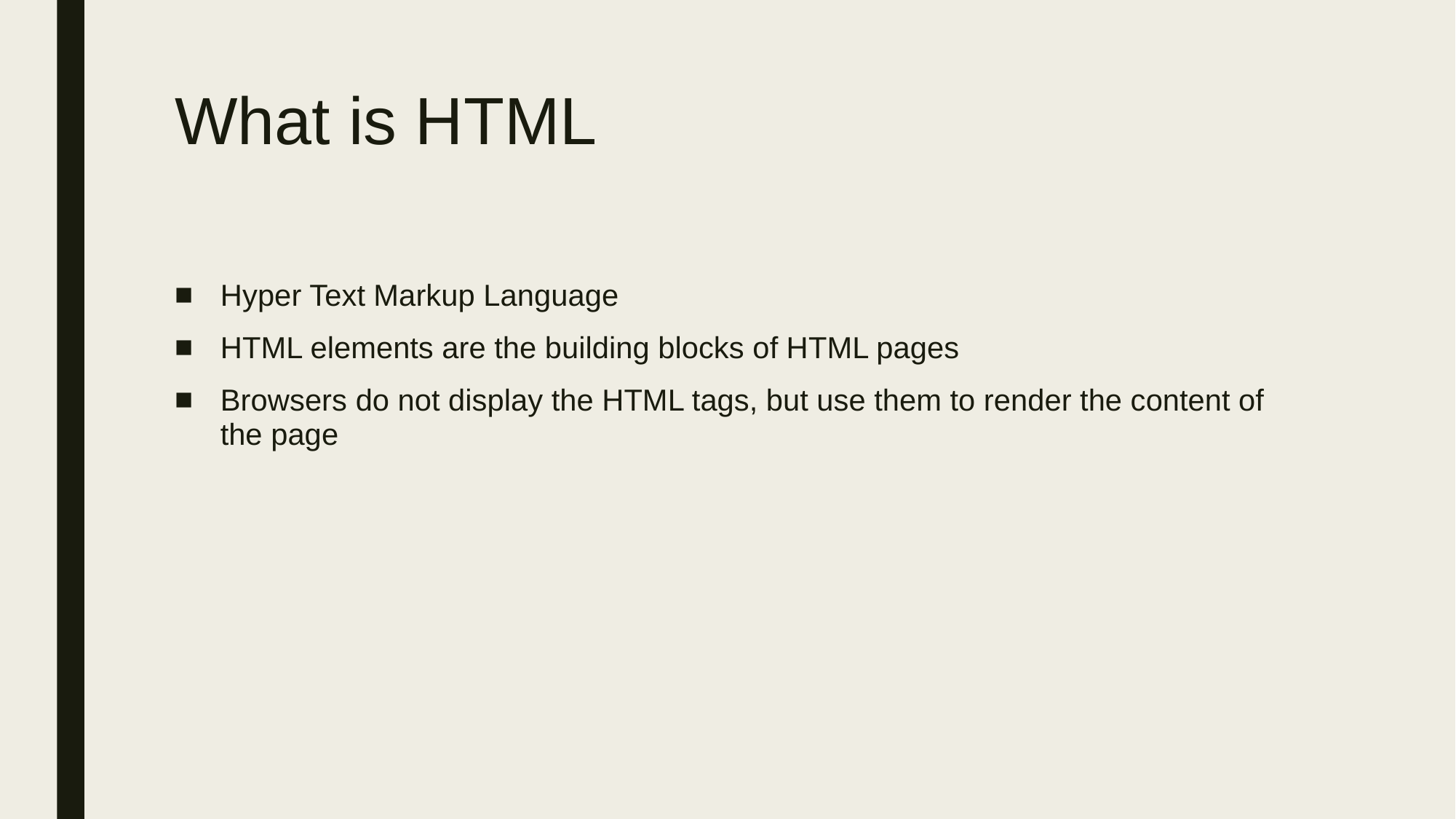

# What is HTML
Hyper Text Markup Language
HTML elements are the building blocks of HTML pages
Browsers do not display the HTML tags, but use them to render the content of the page